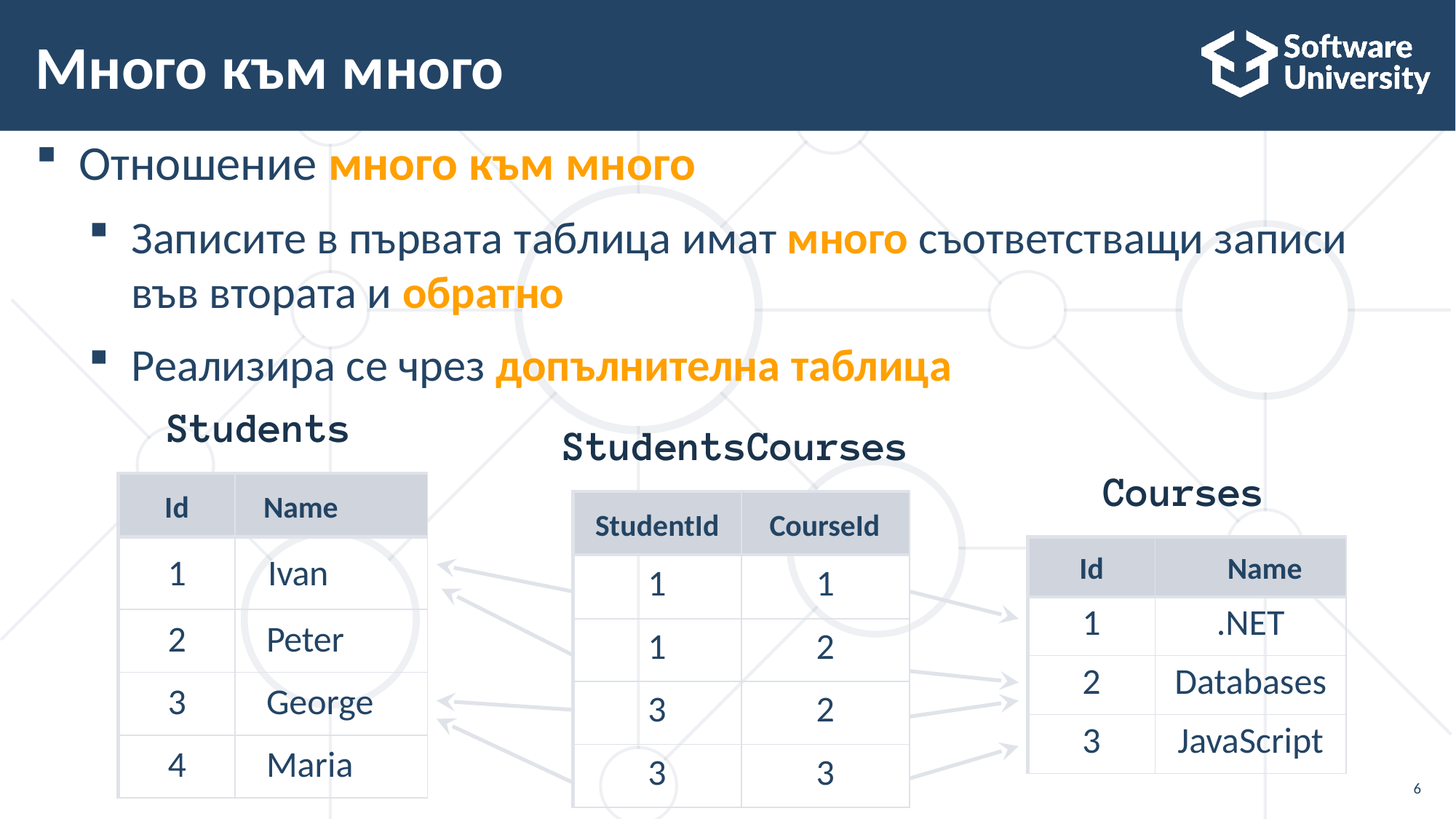

# Много към много
Отношение много към много
Записите в първата таблица имат много съответстващи записи във втората и обратно
Реализира се чрез допълнителна таблица
Students
StudentsCourses
Courses
| Id | Name |
| --- | --- |
| 1 | Ivan |
| 2 | Peter |
| 3 | George |
| 4 | Maria |
| StudentId | CourseId |
| --- | --- |
| 1 | 1 |
| 1 | 2 |
| 3 | 2 |
| 3 | 3 |
| Id | Name |
| --- | --- |
| 1 | .NET |
| 2 | Databases |
| 3 | JavaScript |

6